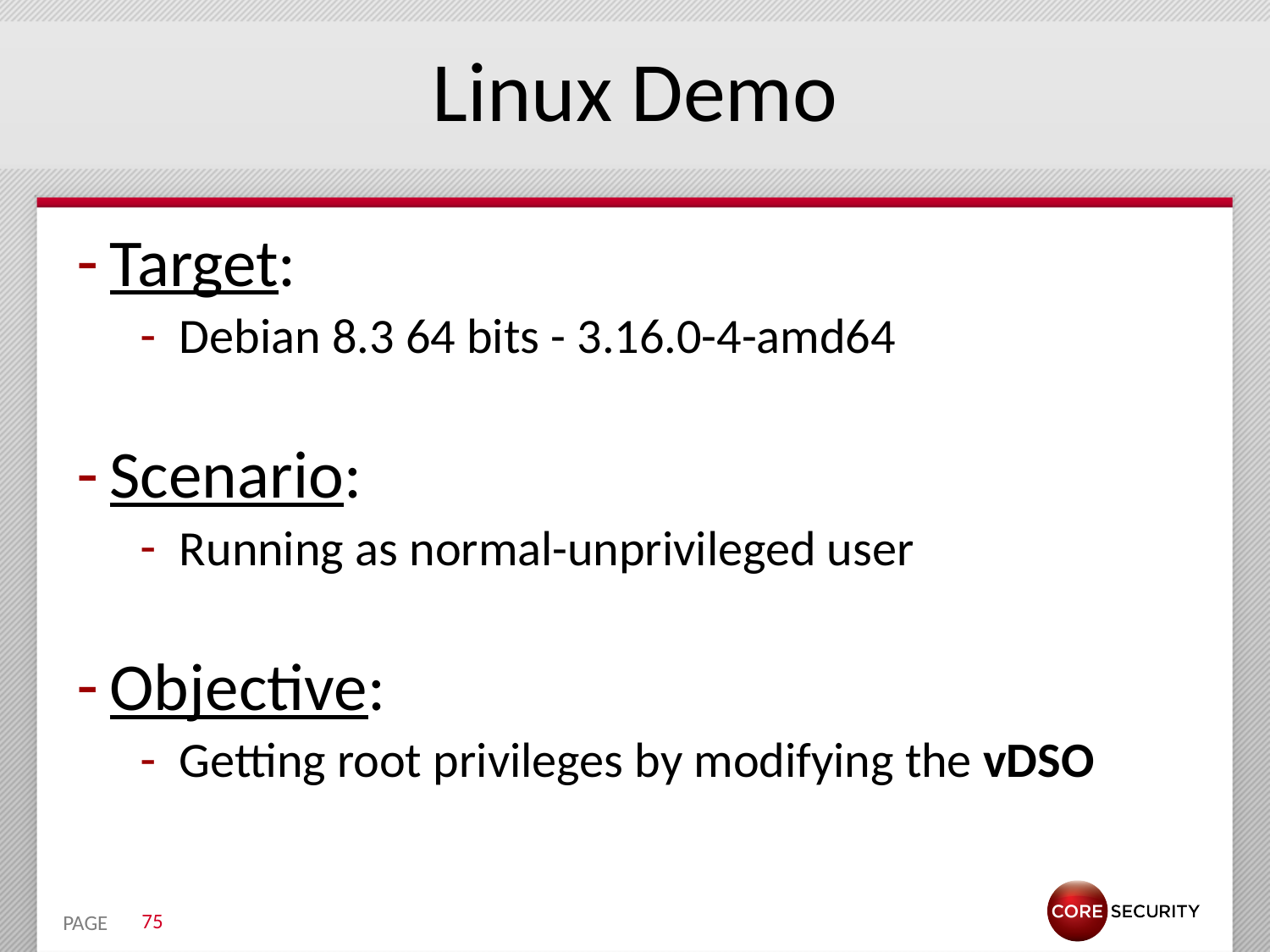

# Linux Demo
 Target:
Debian 8.3 64 bits - 3.16.0-4-amd64

 Scenario:
Running as normal-unprivileged user

 Objective:
Getting root privileges by modifying the vDSO
75